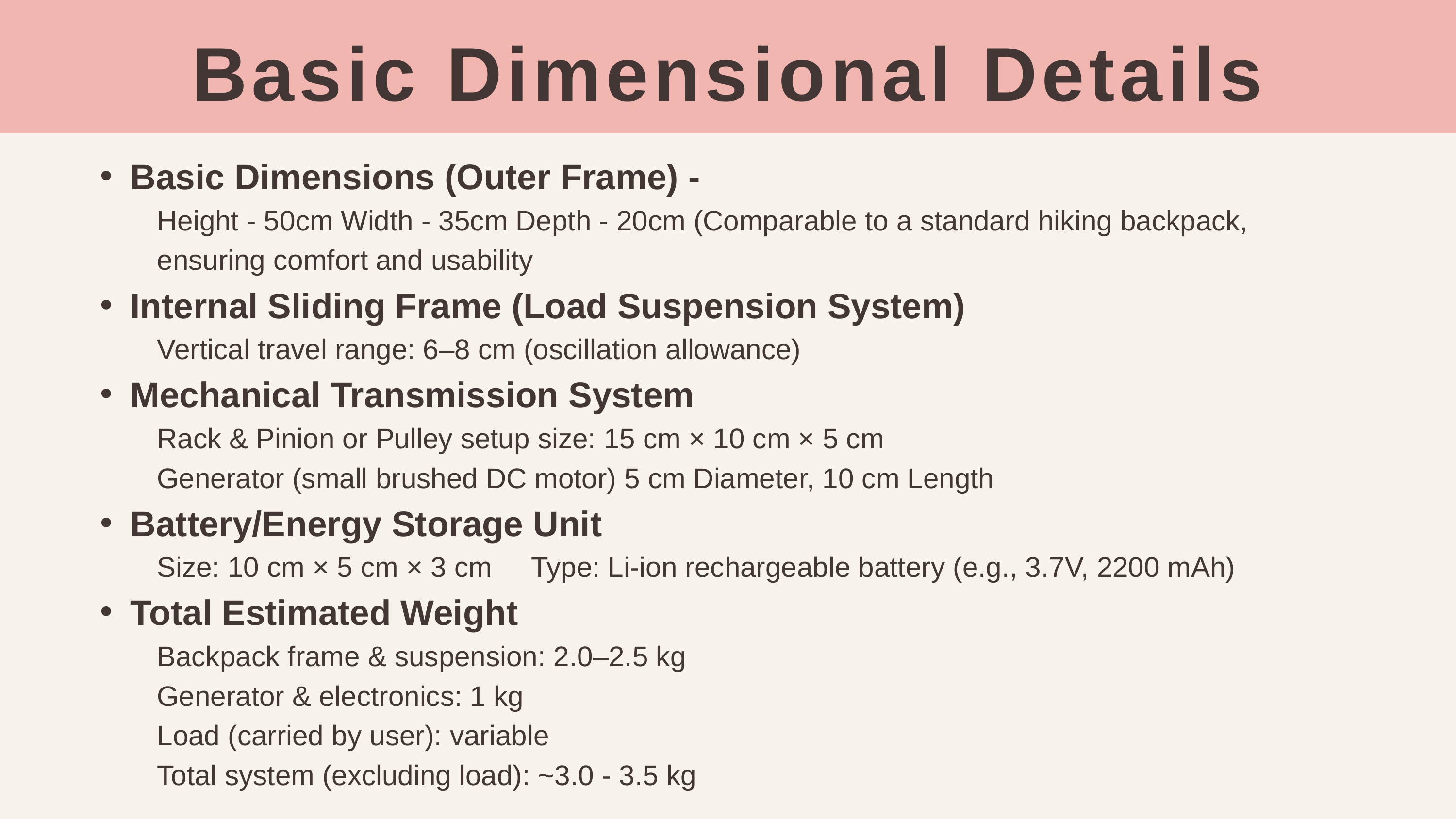

Basic Dimensional Details
Basic Dimensions (Outer Frame) -
           Height - 50cm Width - 35cm Depth - 20cm (Comparable to a standard hiking backpack,
           ensuring comfort and usability
Internal Sliding Frame (Load Suspension System)
           Vertical travel range: 6–8 cm (oscillation allowance)
Mechanical Transmission System
           Rack & Pinion or Pulley setup size: 15 cm × 10 cm × 5 cm
           Generator (small brushed DC motor) 5 cm Diameter, 10 cm Length
Battery/Energy Storage Unit
           Size: 10 cm × 5 cm × 3 cm     Type: Li-ion rechargeable battery (e.g., 3.7V, 2200 mAh)
Total Estimated Weight
           Backpack frame & suspension: 2.0–2.5 kg
           Generator & electronics: 1 kg
           Load (carried by user): variable
           Total system (excluding load): ~3.0 - 3.5 kg